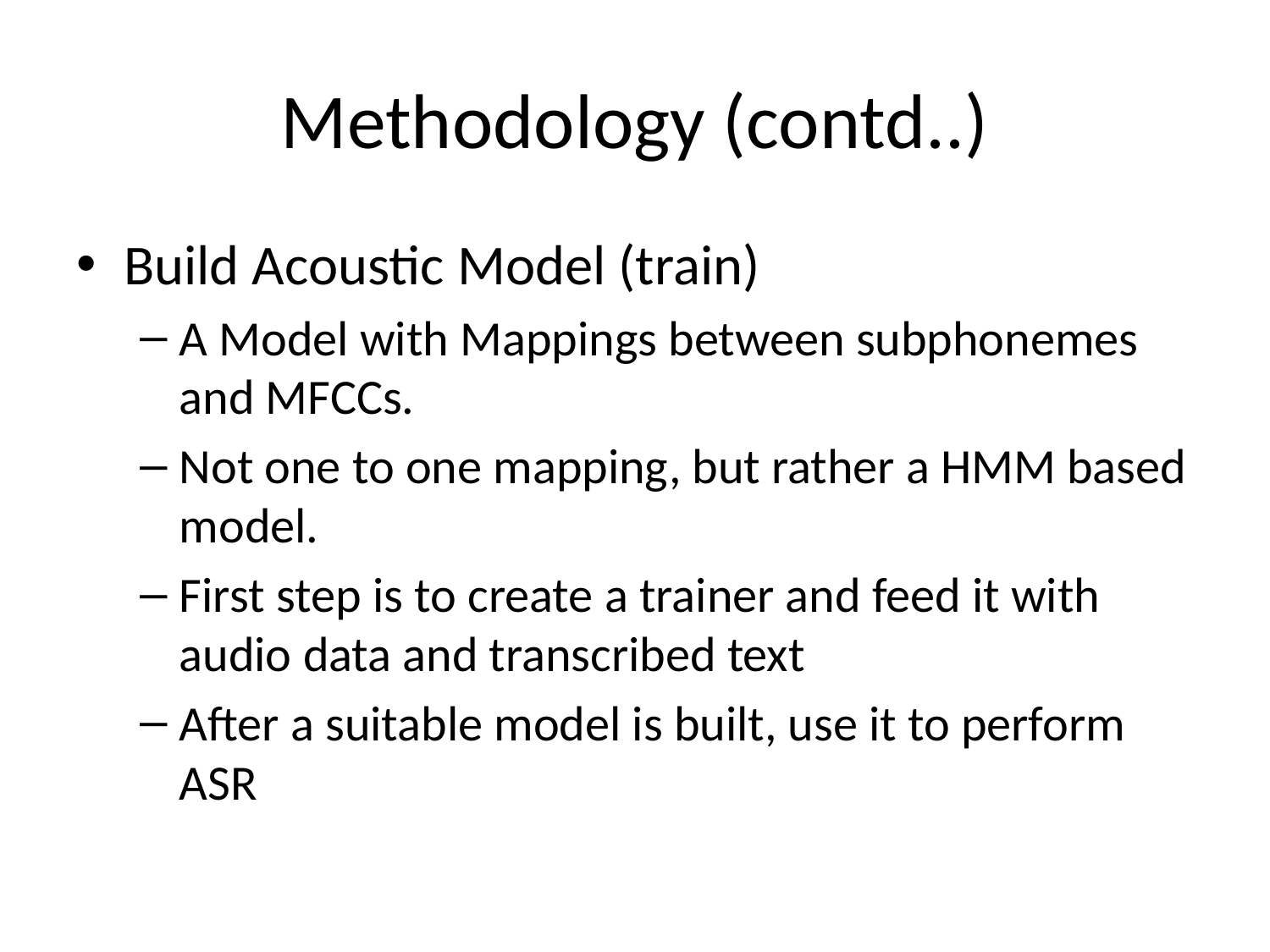

# Methodology (contd..)
Build Acoustic Model (train)
A Model with Mappings between subphonemes and MFCCs.
Not one to one mapping, but rather a HMM based model.
First step is to create a trainer and feed it with audio data and transcribed text
After a suitable model is built, use it to perform ASR